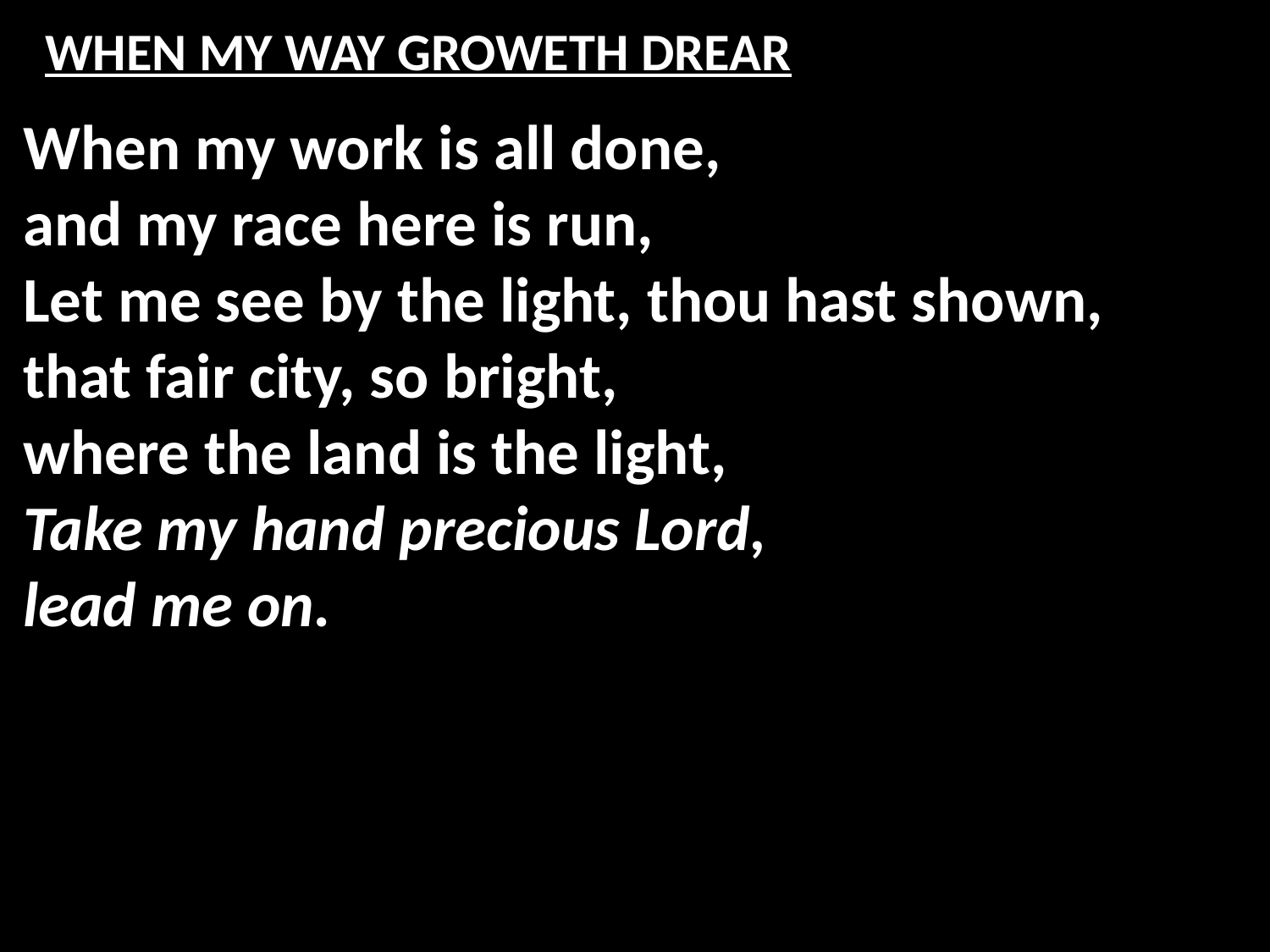

# WHEN MY WAY GROWETH DREAR
When my work is all done,
and my race here is run,
Let me see by the light, thou hast shown,
that fair city, so bright,
where the land is the light,
Take my hand precious Lord,
lead me on.